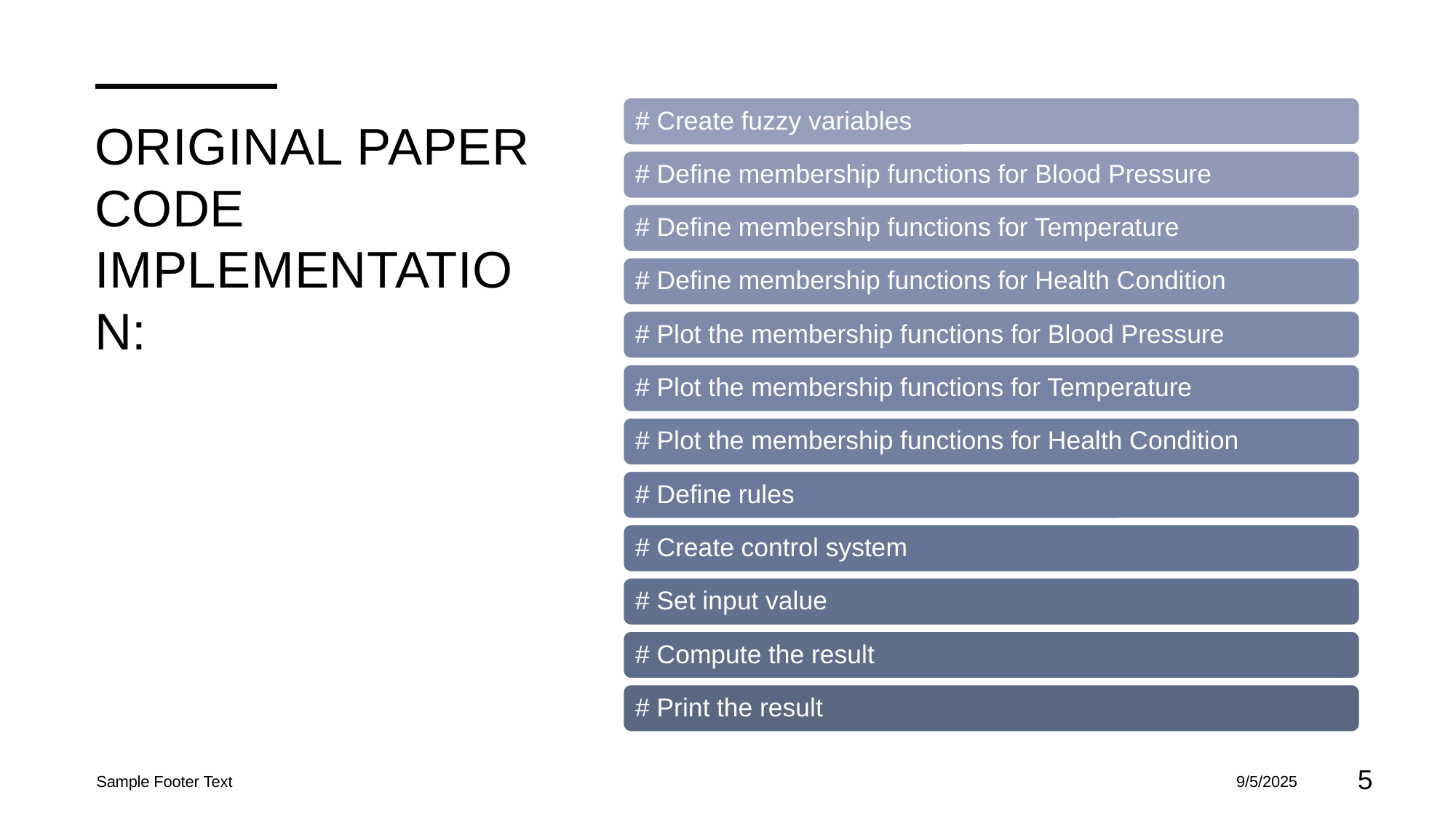

# Create fuzzy variables
# Define membership functions for Blood Pressure
# Define membership functions for Temperature
# Define membership functions for Health Condition
# Plot the membership functions for Blood Pressure
# Plot the membership functions for Temperature
# Plot the membership functions for Health Condition
# Define rules
# Create control system
# Set input value
# Compute the result
# Print the result
# Original paper code implementation:
Sample Footer Text
9/5/2025
5